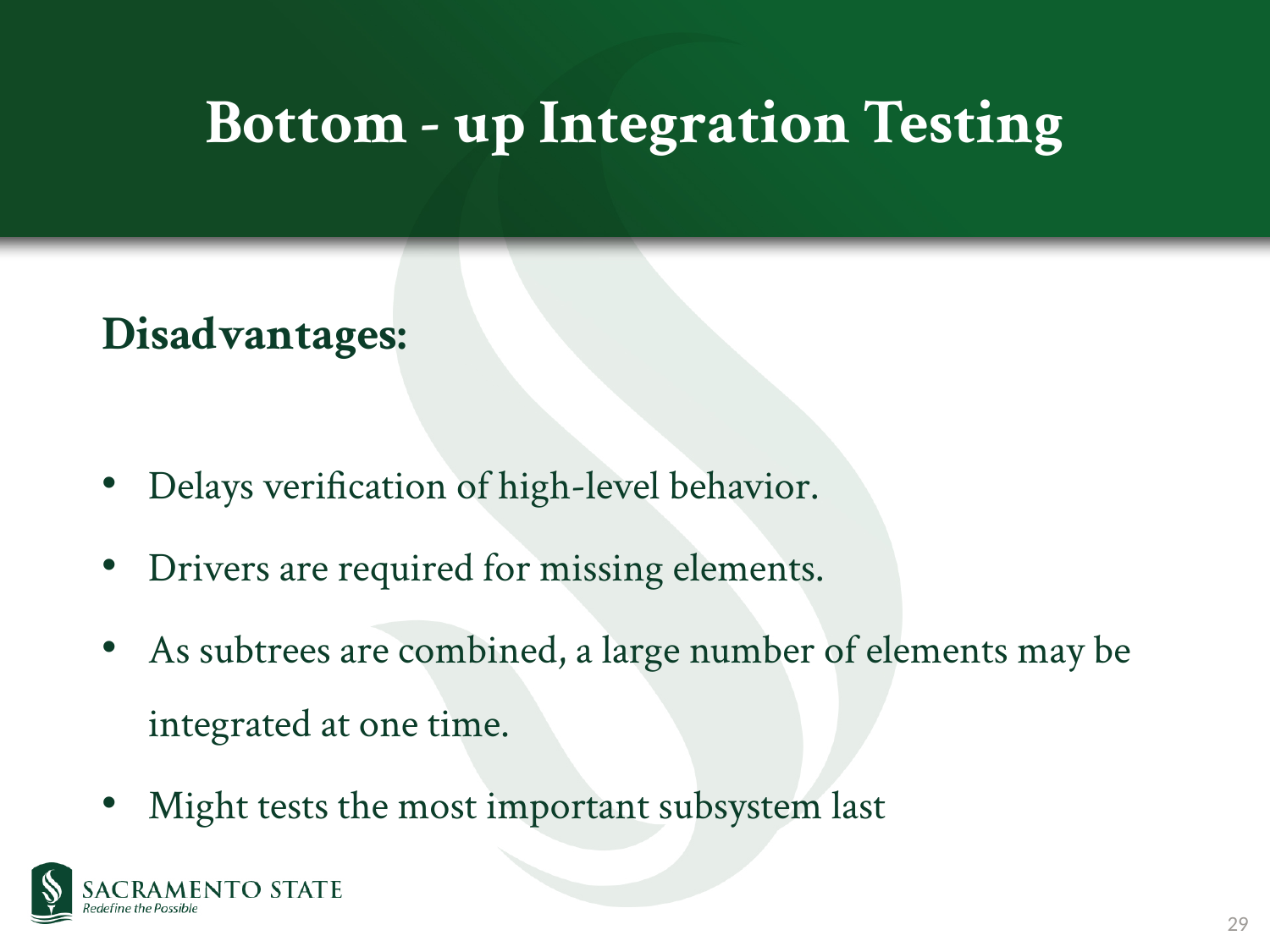

# Bottom - up Integration Testing
Disadvantages:

Delays verification of high-level behavior.
Drivers are required for missing elements.
As subtrees are combined, a large number of elements may be integrated at one time.
Might tests the most important subsystem last

29